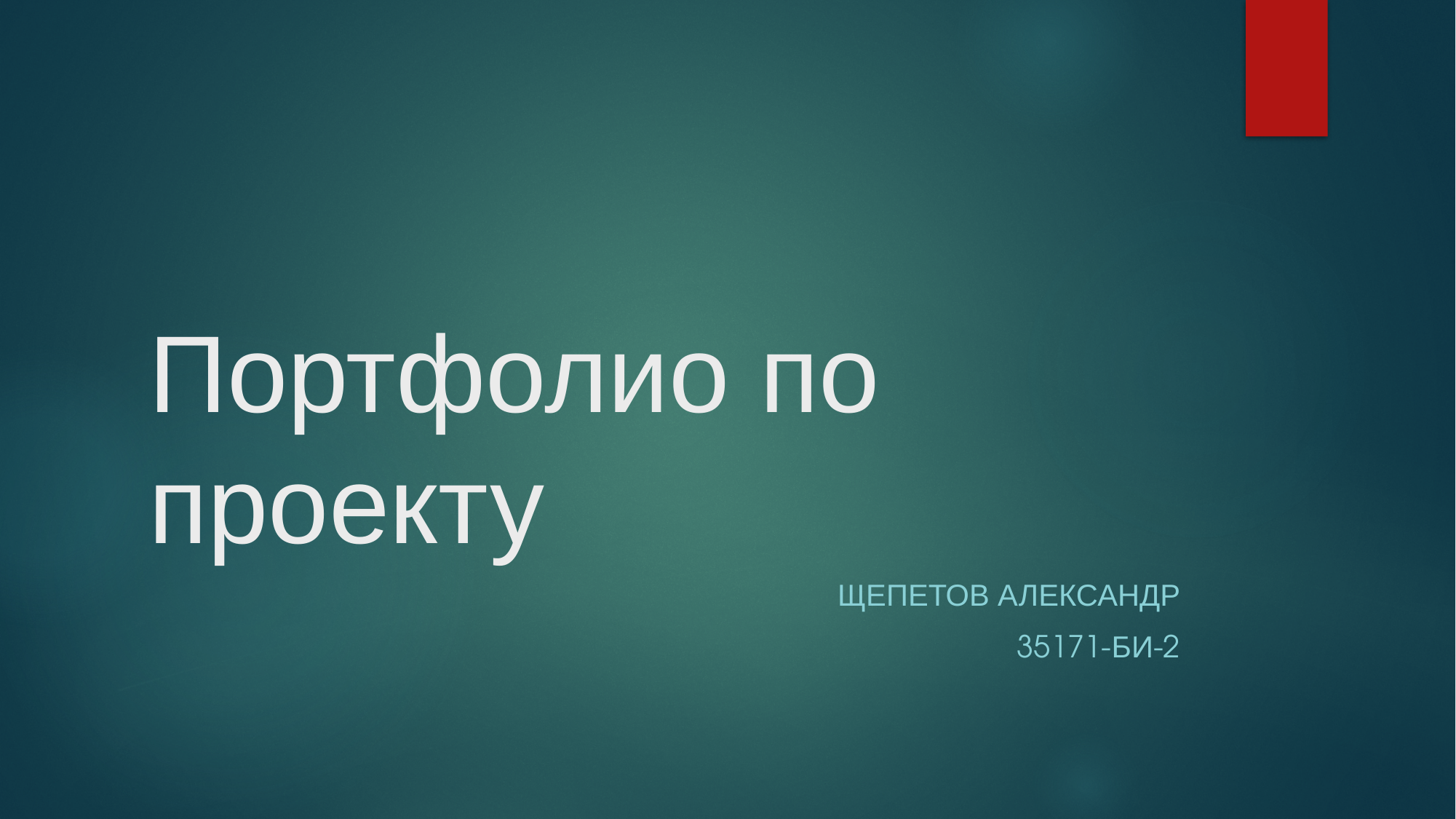

# Портфолио по проекту
Щепетов Александр
35171-БИ-2